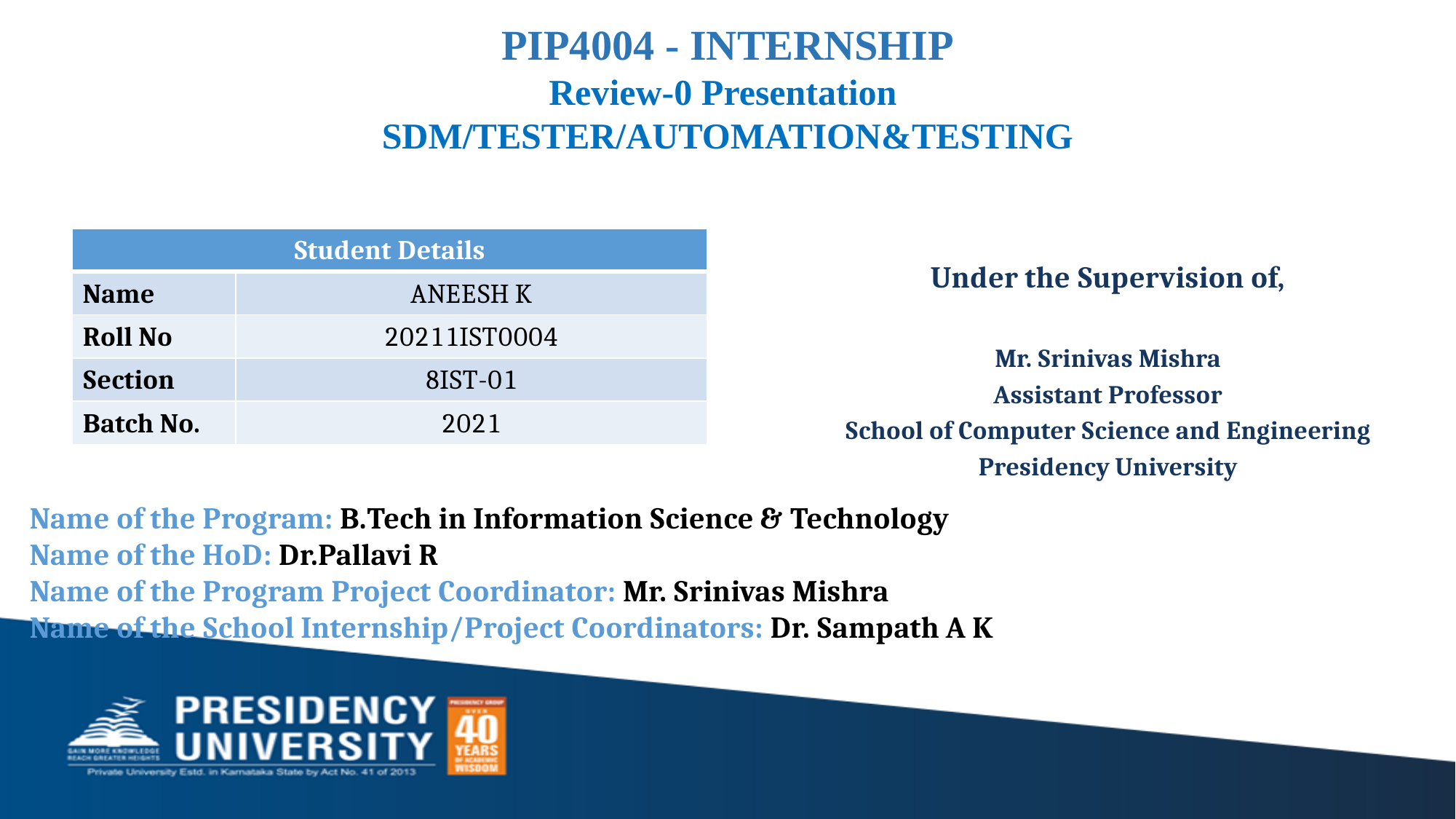

PIP4004 - INTERNSHIP
Review-0 Presentation
SDM/TESTER/AUTOMATION&TESTING
| Student Details |  |
| --- | --- |
| Name | ANEESH K |
| Roll No | 20211IST0004 |
| Section | 8IST-01 |
| Batch No. | 2021 |
Under the Supervision of,

Mr. Srinivas Mishra
Assistant Professor
School of Computer Science and Engineering
Presidency University

Name of the Program: B.Tech in Information Science & Technology
Name of the HoD: Dr.Pallavi R
Name of the Program Project Coordinator: Mr. Srinivas Mishra
Name of the School Internship/Project Coordinators: Dr. Sampath A K